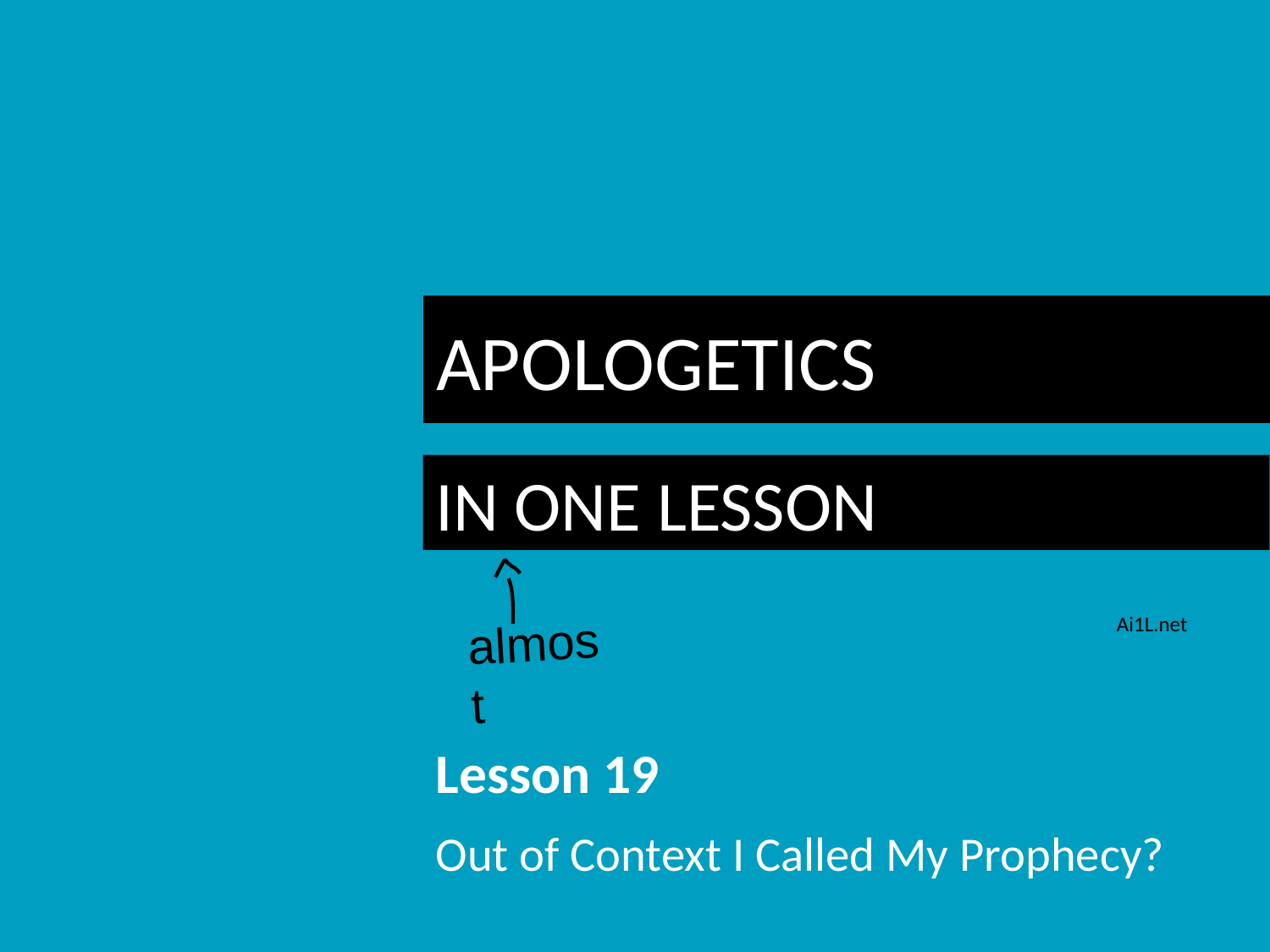

# APOLOGETICS
IN ONE LESSON

almost

Ai1L.net
Lesson 19
Out of Context I Called My Prophecy?